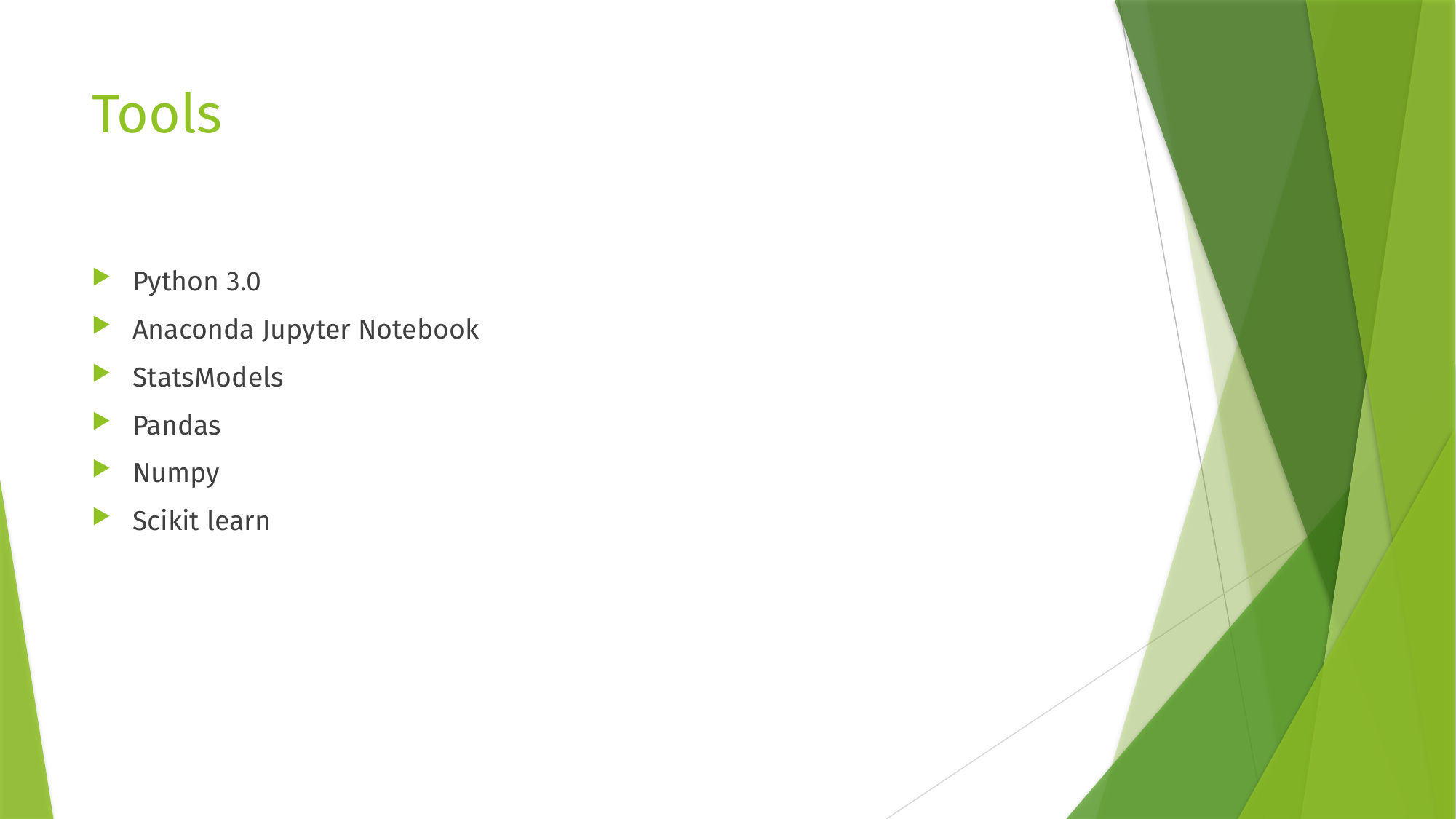

# Tools
Python 3.0
Anaconda Jupyter Notebook
StatsModels
Pandas
Numpy
Scikit learn